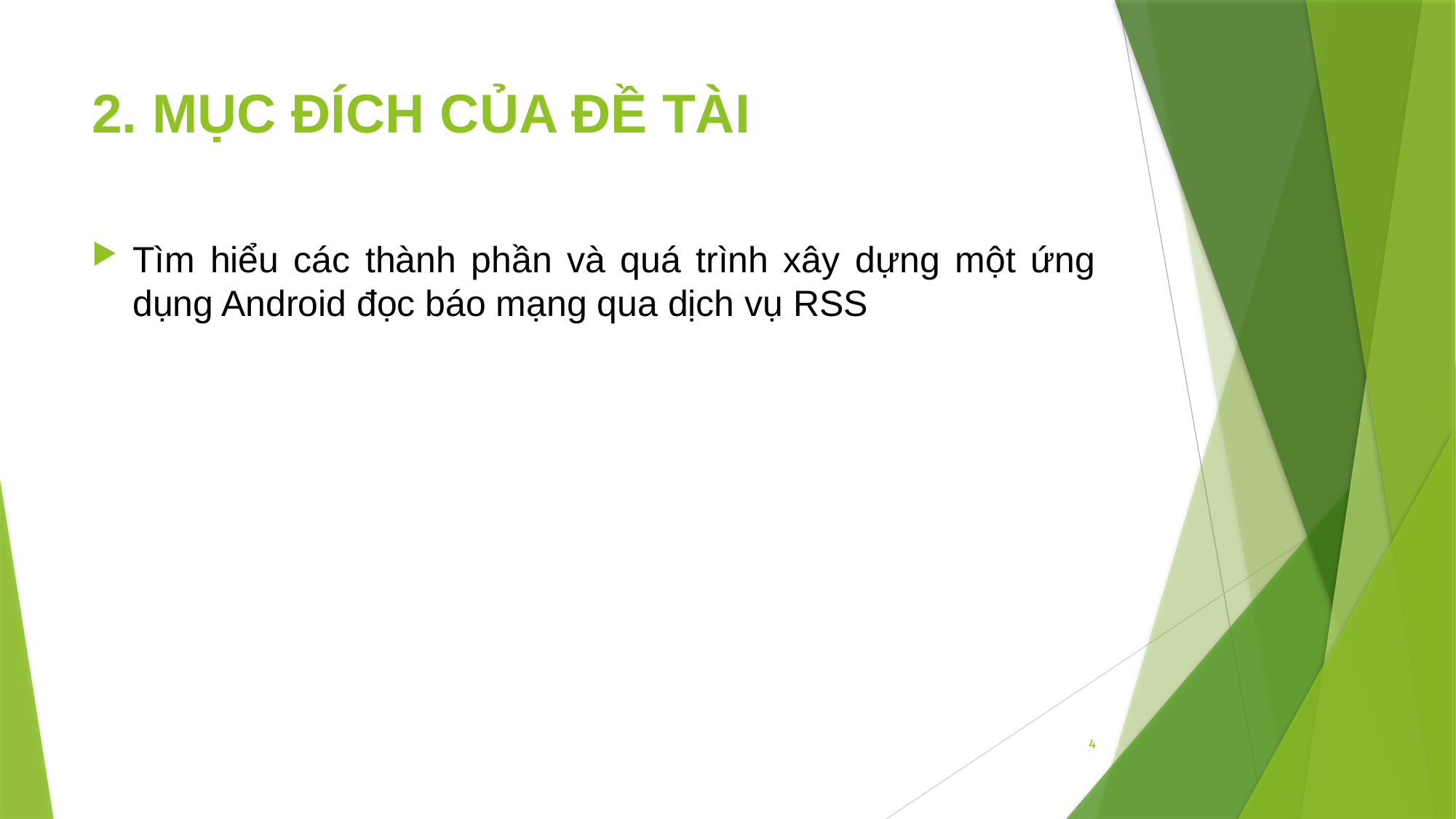

# 2. MỤC ĐÍCH CỦA ĐỀ TÀI
Tìm hiểu các thành phần và quá trình xây dựng một ứng dụng Android đọc báo mạng qua dịch vụ RSS

4